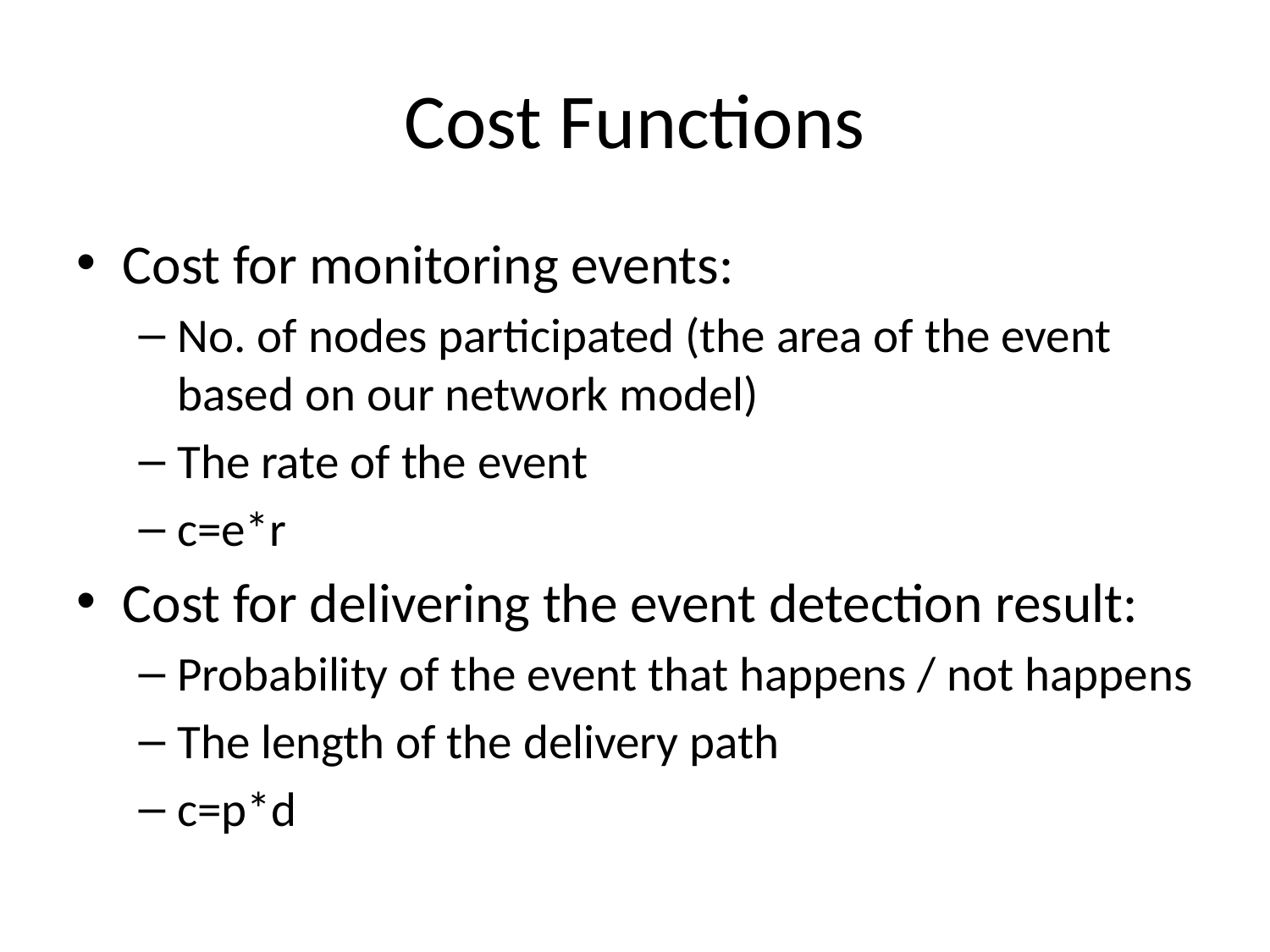

# Cost Functions
Cost for monitoring events:
No. of nodes participated (the area of the event based on our network model)
The rate of the event
c=e*r
Cost for delivering the event detection result:
Probability of the event that happens / not happens
The length of the delivery path
c=p*d